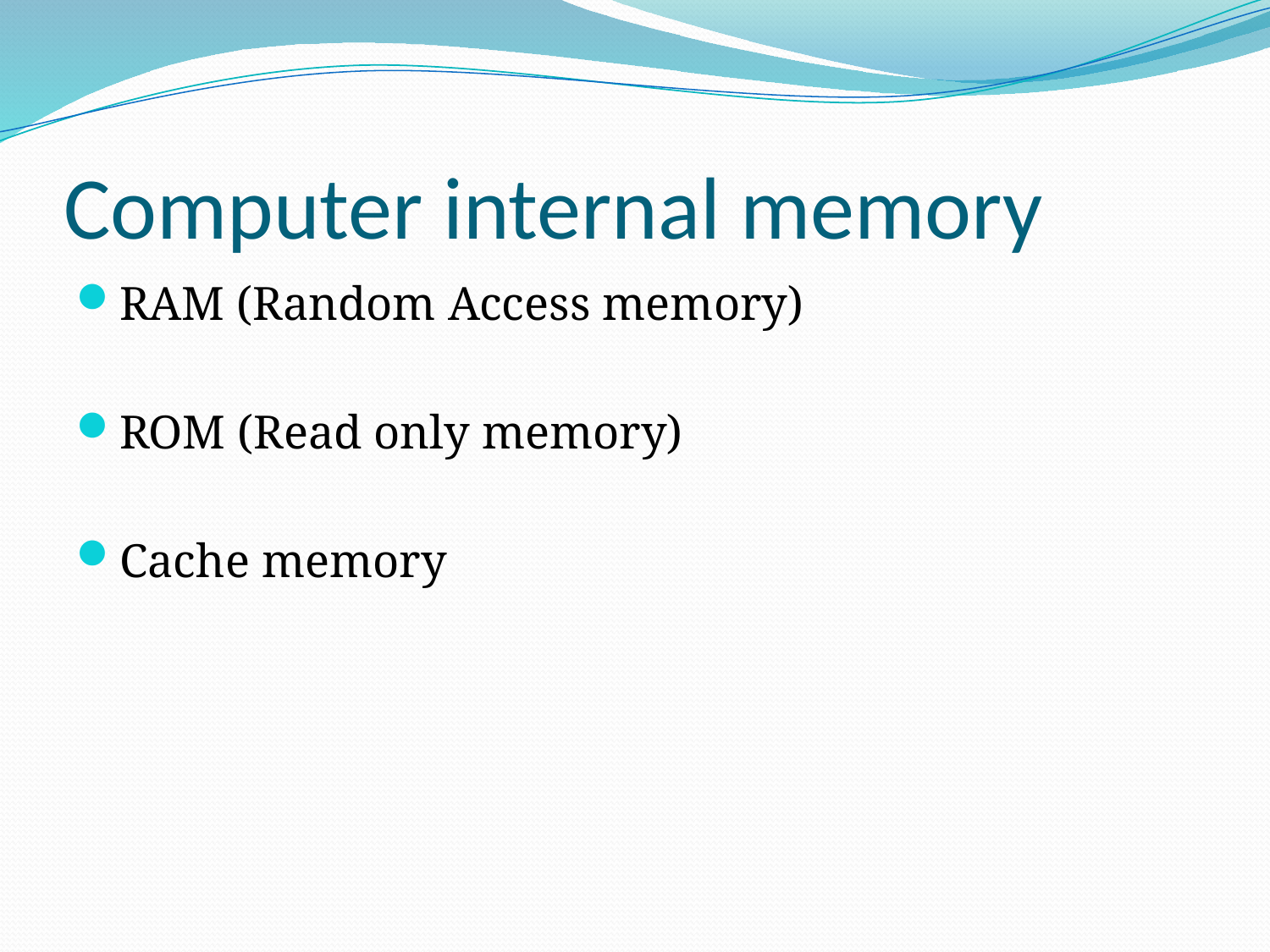

# Computer internal memory
RAM (Random Access memory)

ROM (Read only memory)

Cache memory